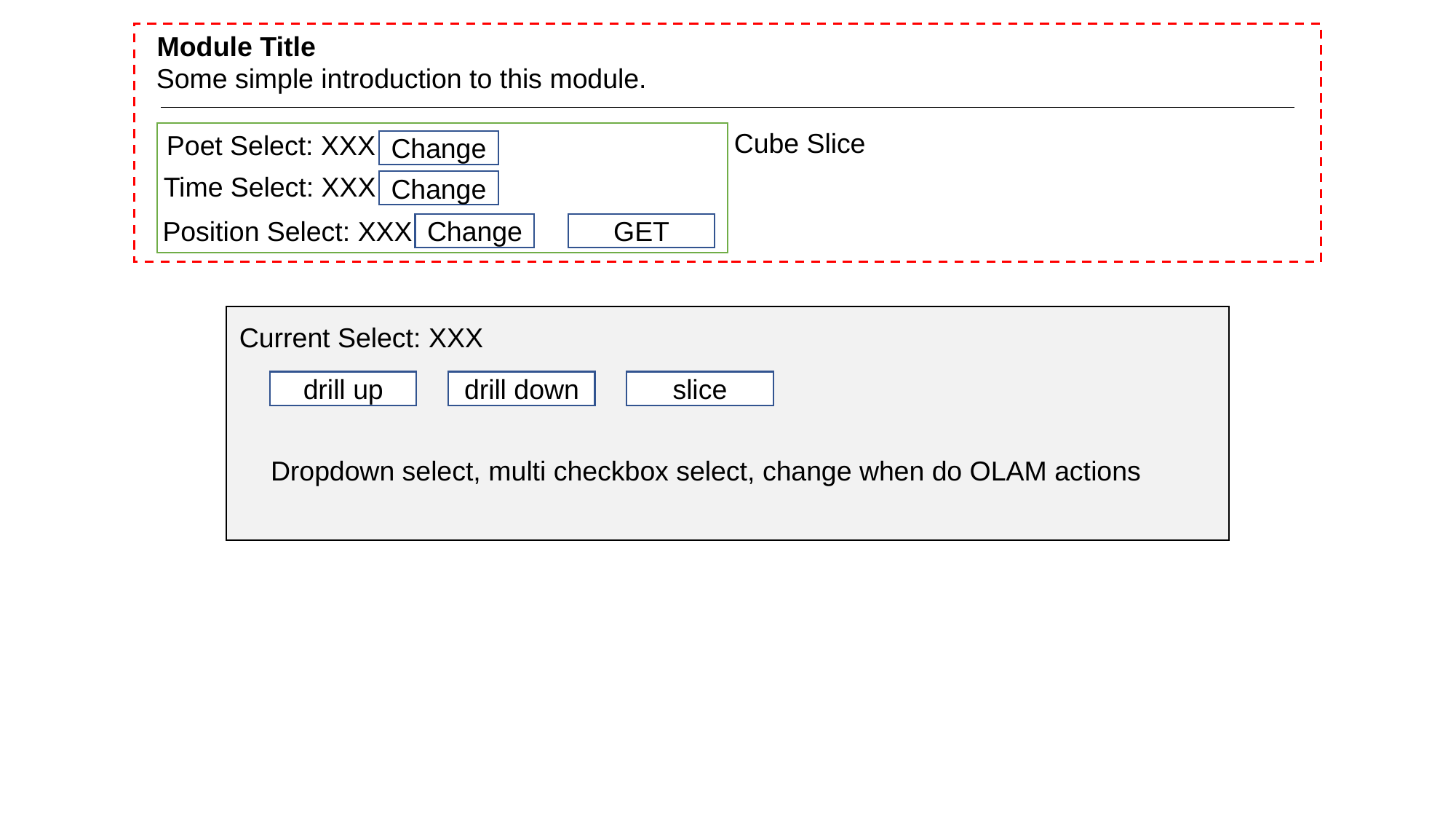

Module Title
Some simple introduction to this module.
Cube Slice

Poet Select: XXX
Change
Time Select: XXX
Change
Position Select: XXX
Change
GET

Current Select: XXX
drill up
drill down
slice
Dropdown select, multi checkbox select, change when do OLAM actions